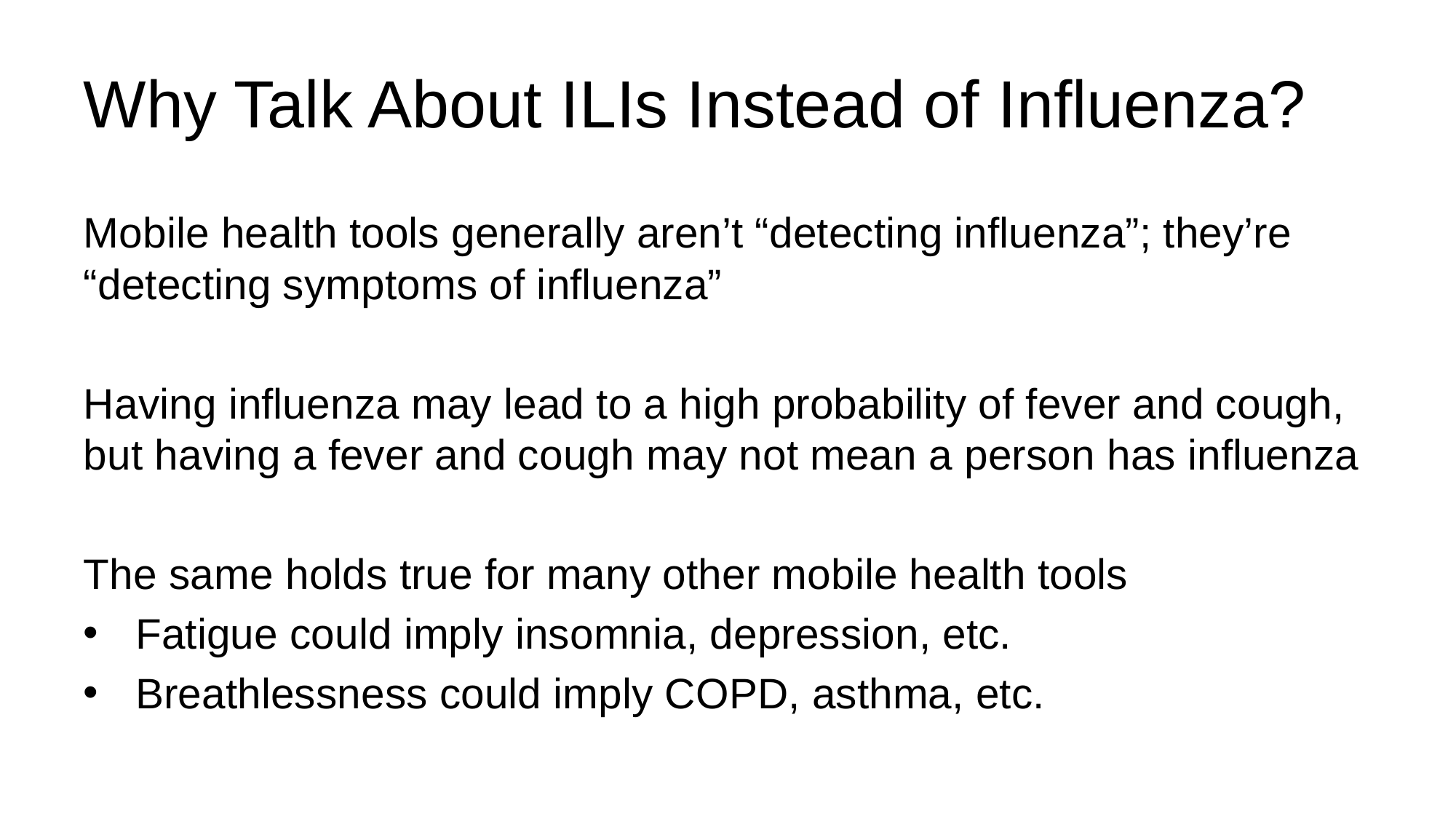

# Why Talk About ILIs Instead of Influenza?
Mobile health tools generally aren’t “detecting influenza”; they’re “detecting symptoms of influenza”

Having influenza may lead to a high probability of fever and cough, but having a fever and cough may not mean a person has influenza

The same holds true for many other mobile health tools
Fatigue could imply insomnia, depression, etc.
Breathlessness could imply COPD, asthma, etc.